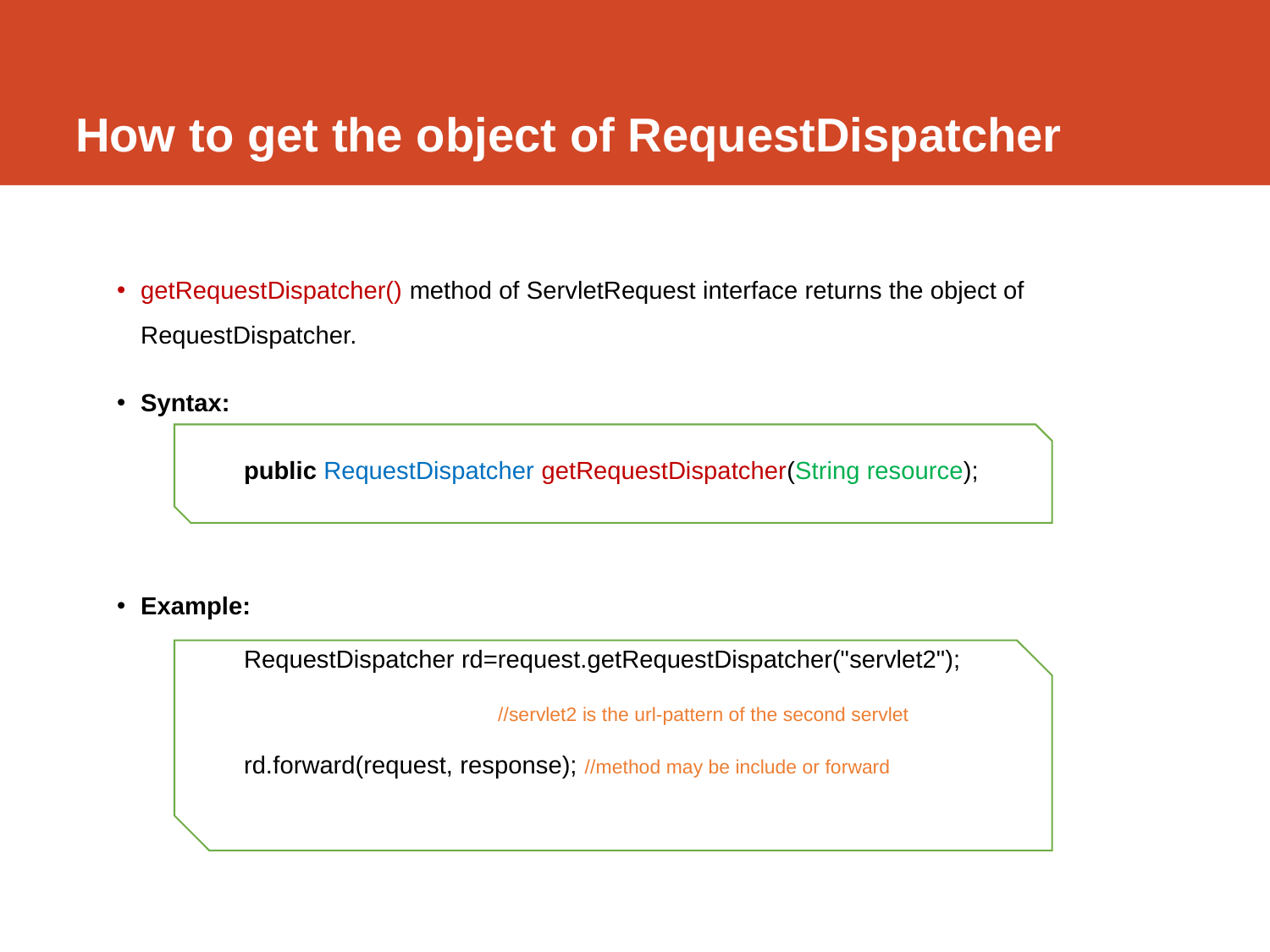

# How to get the object of RequestDispatcher
getRequestDispatcher() method of ServletRequest interface returns the object of RequestDispatcher.
Syntax:
	public RequestDispatcher getRequestDispatcher(String resource);

Example:
	RequestDispatcher rd=request.getRequestDispatcher("servlet2");
			//servlet2 is the url-pattern of the second servlet
	rd.forward(request, response); //method may be include or forward